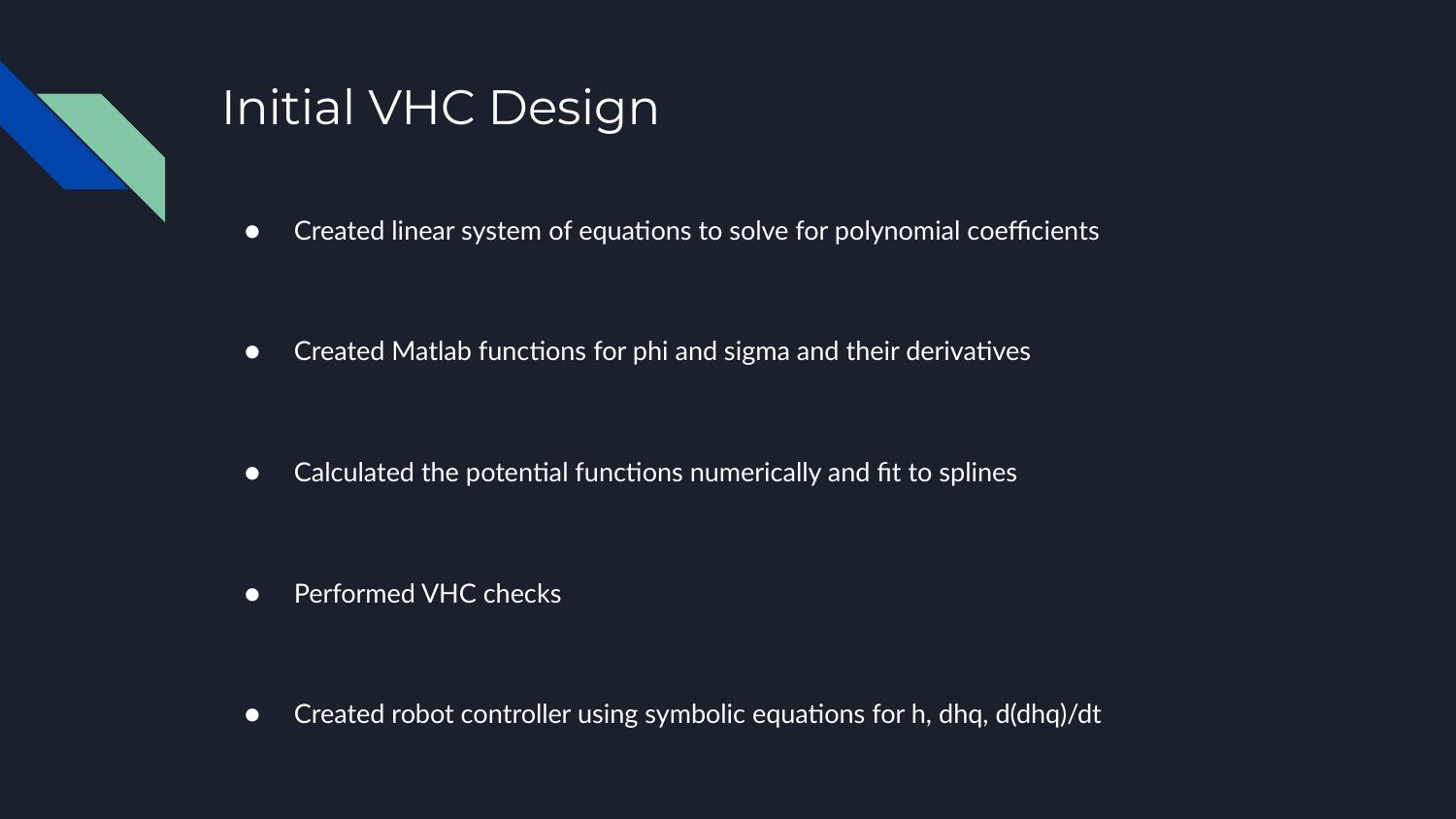

# Initial VHC Design
Created linear system of equations to solve for polynomial coefficients

Created Matlab functions for phi and sigma and their derivatives

Calculated the potential functions numerically and fit to splines

Performed VHC checks

Created robot controller using symbolic equations for h, dhq, d(dhq)/dt